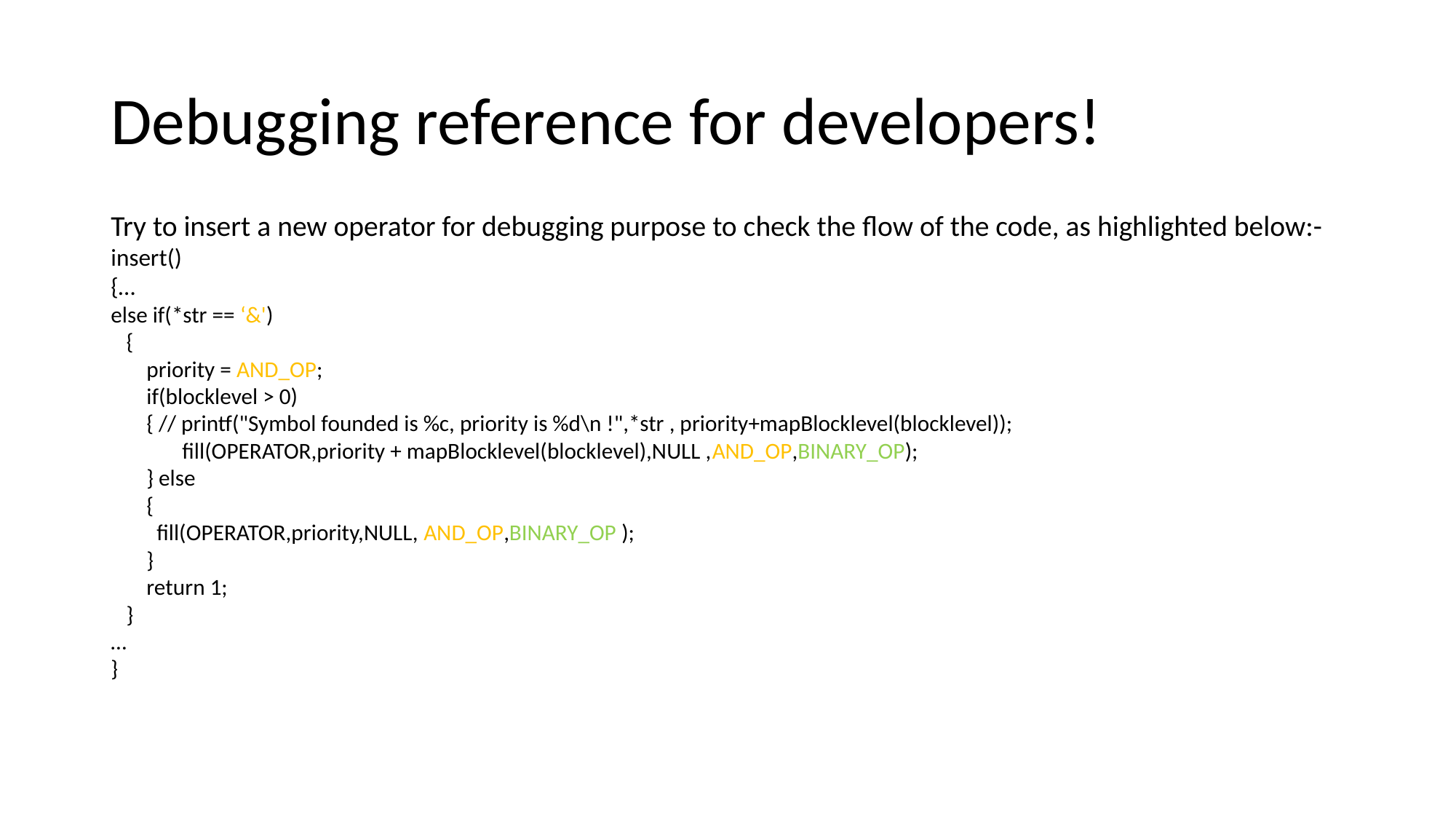

# Debugging reference for developers!
Try to insert a new operator for debugging purpose to check the flow of the code, as highlighted below:-
insert()
{…
else if(*str == ‘&')
   {
       priority = AND_OP;
       if(blocklevel > 0)
       { // printf("Symbol founded is %c, priority is %d\n !",*str , priority+mapBlocklevel(blocklevel));
              fill(OPERATOR,priority + mapBlocklevel(blocklevel),NULL ,AND_OP,BINARY_OP);
       } else
       {
         fill(OPERATOR,priority,NULL, AND_OP,BINARY_OP );
       }
       return 1;
   }
…
}